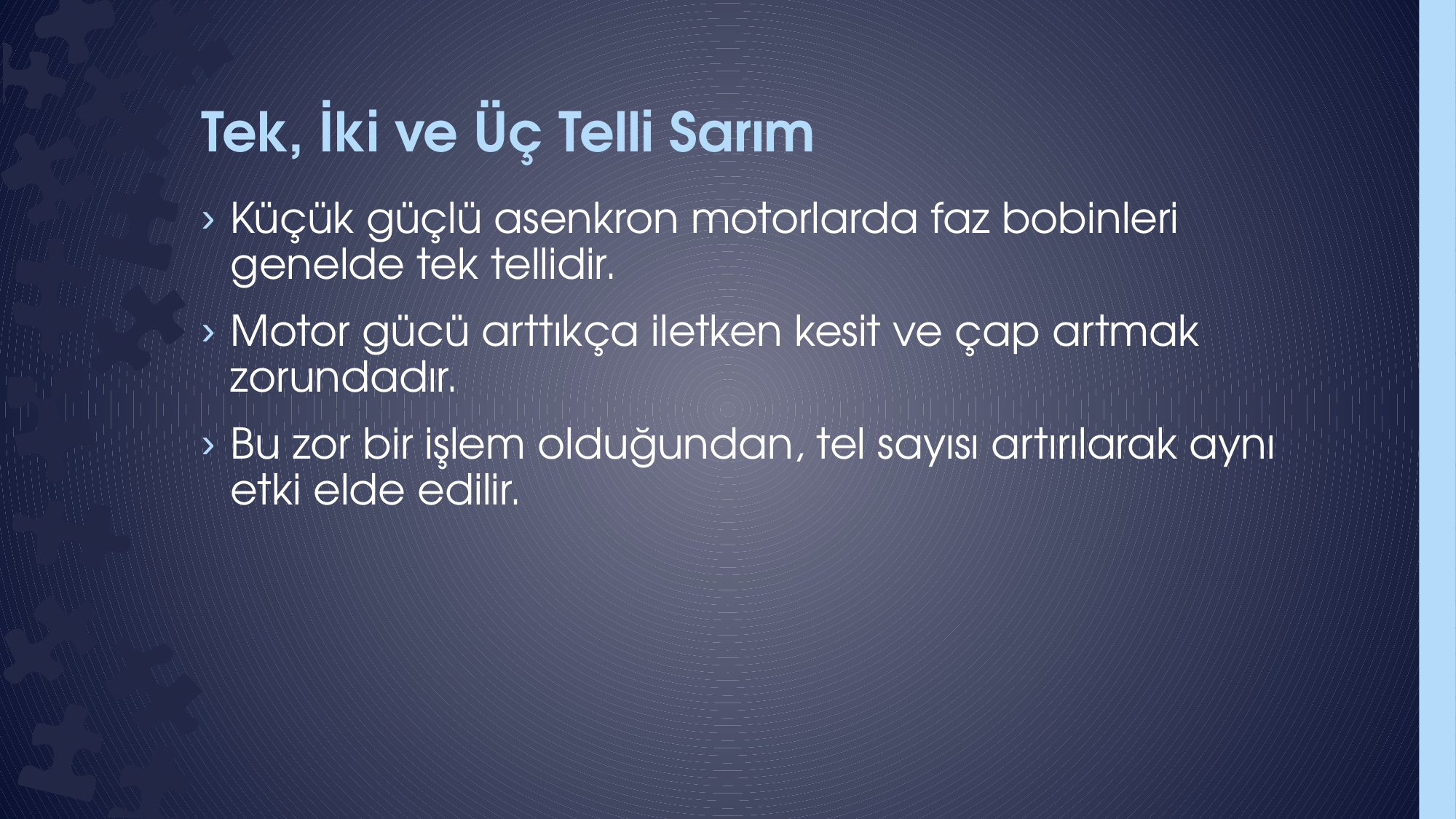

# Tek, İki ve Üç Telli Sarım
Küçük güçlü asenkron motorlarda faz bobinleri genelde tek tellidir.
Motor gücü arttıkça iletken kesit ve çap artmak zorundadır.
Bu zor bir işlem olduğundan, tel sayısı artırılarak aynı etki elde edilir.